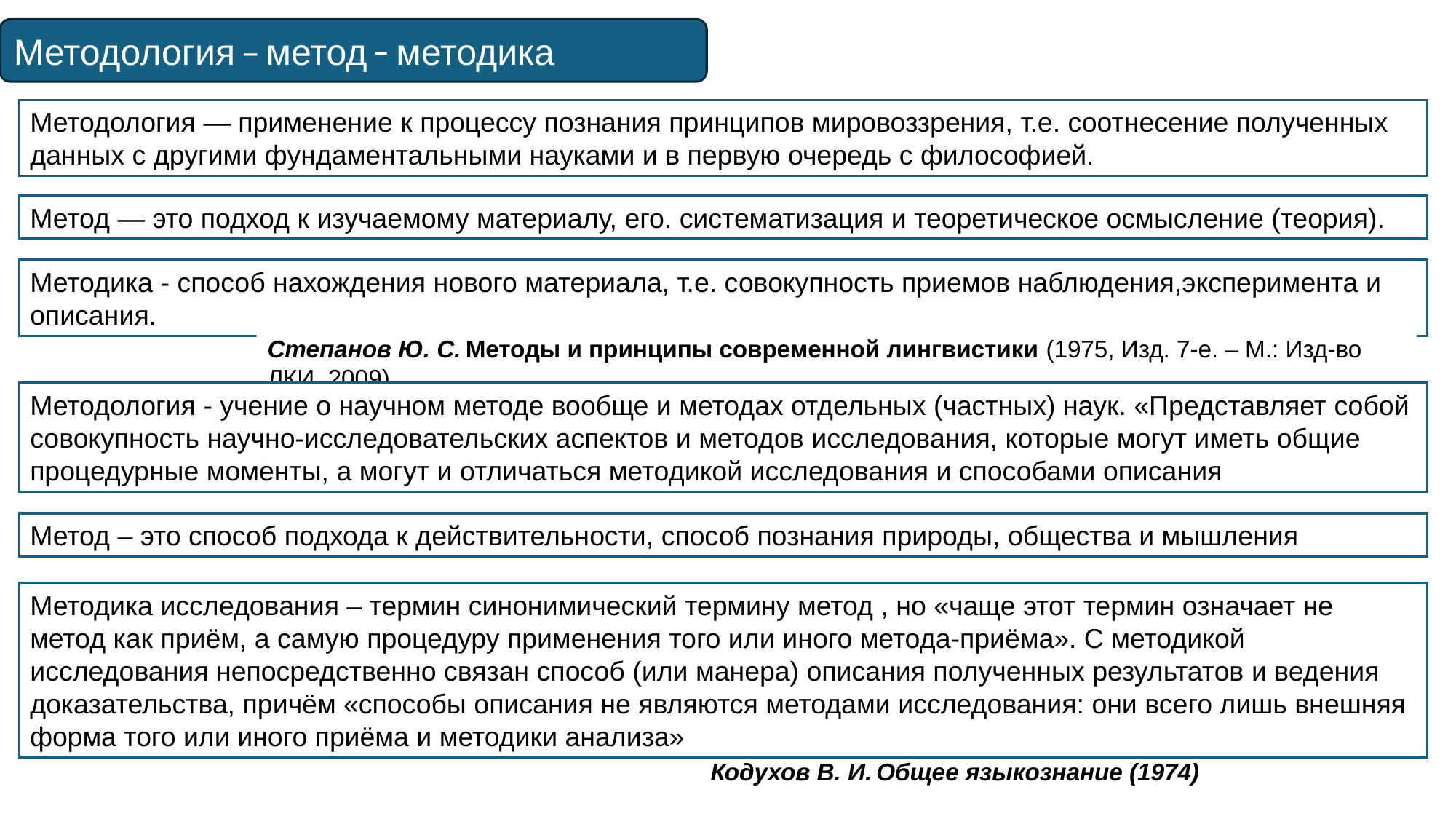

Методология – метод - методика
Методология — применение к процессу познания принципов мировоззрения, т.е. соотнесение полученных данных с другими фундаментальными науками и в первую очередь с философией.
Метод — это подход к изучаемому материалу, его. систематизация и теоретическое осмысление (теория).
Методика - способ нахождения нового материала, т.е. совокупность приемов наблюдения,эксперимента и описания.
Степанов Ю. С. Методы и принципы современной лингвистики (1975, Изд. 7-е. – М.: Изд-во ЛКИ, 2009)
Методология - учение о научном методе вообще и методах отдельных (частных) наук. «Представляет собой
совокупность научно-исследовательских аспектов и методов исследования, которые могут иметь общие процедурные моменты, а могут и отличаться методикой исследования и способами описания
Метод – это способ подхода к действительности, способ познания природы, общества и мышления
Методика исследования – термин синонимический термину метод , но «чаще этот термин означает не метод как приём, а самую процедуру применения того или иного метода-приёма». С методикой исследования непосредственно связан способ (или манера) описания полученных результатов и ведения доказательства, причём «способы описания не являются методами исследования: они всего лишь внешняя форма того или иного приёма и методики анализа»
Кодухов В. И. Общее языкознание (1974)